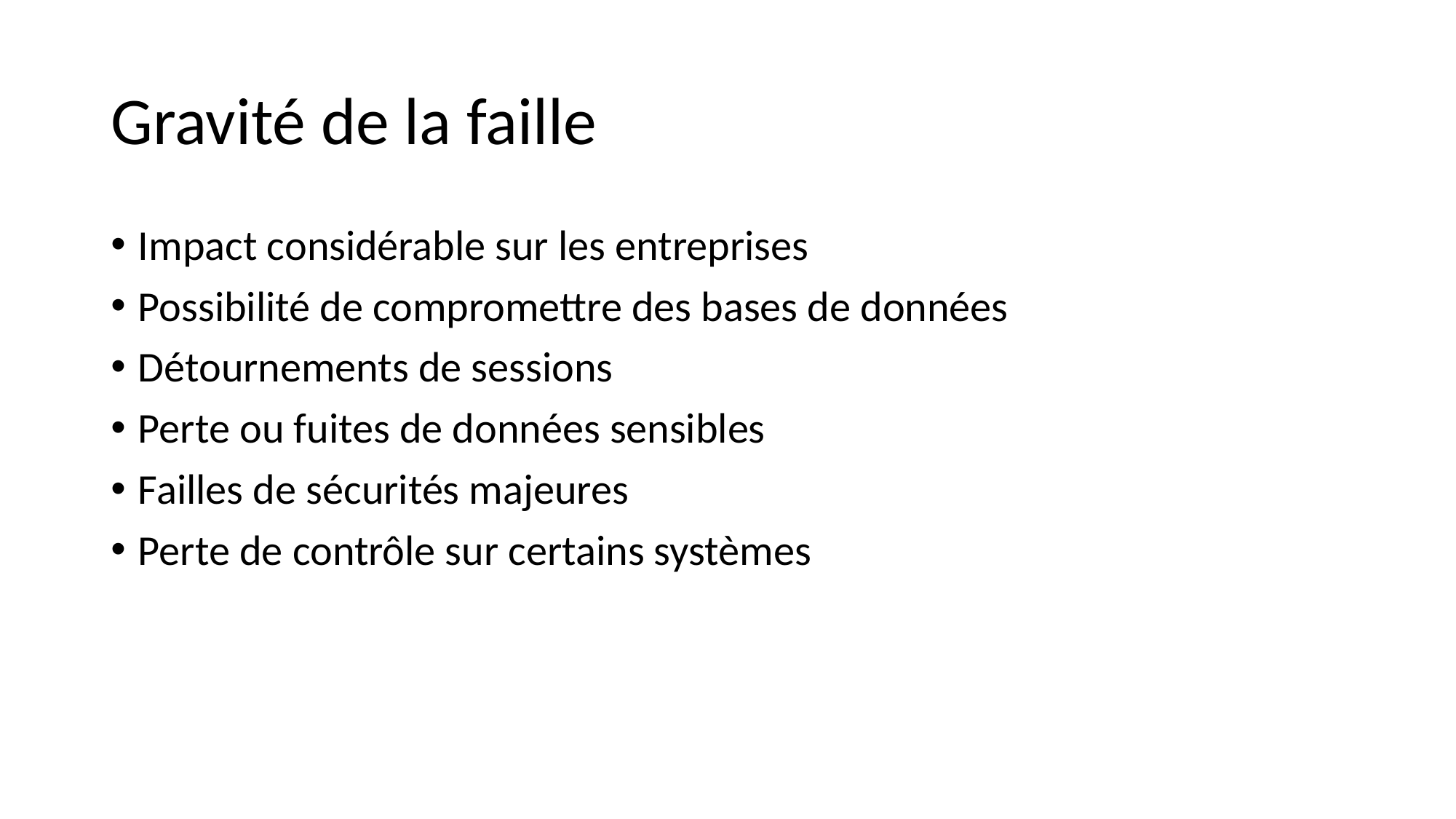

# Gravité de la faille
Impact considérable sur les entreprises
Possibilité de compromettre des bases de données
Détournements de sessions
Perte ou fuites de données sensibles
Failles de sécurités majeures
Perte de contrôle sur certains systèmes